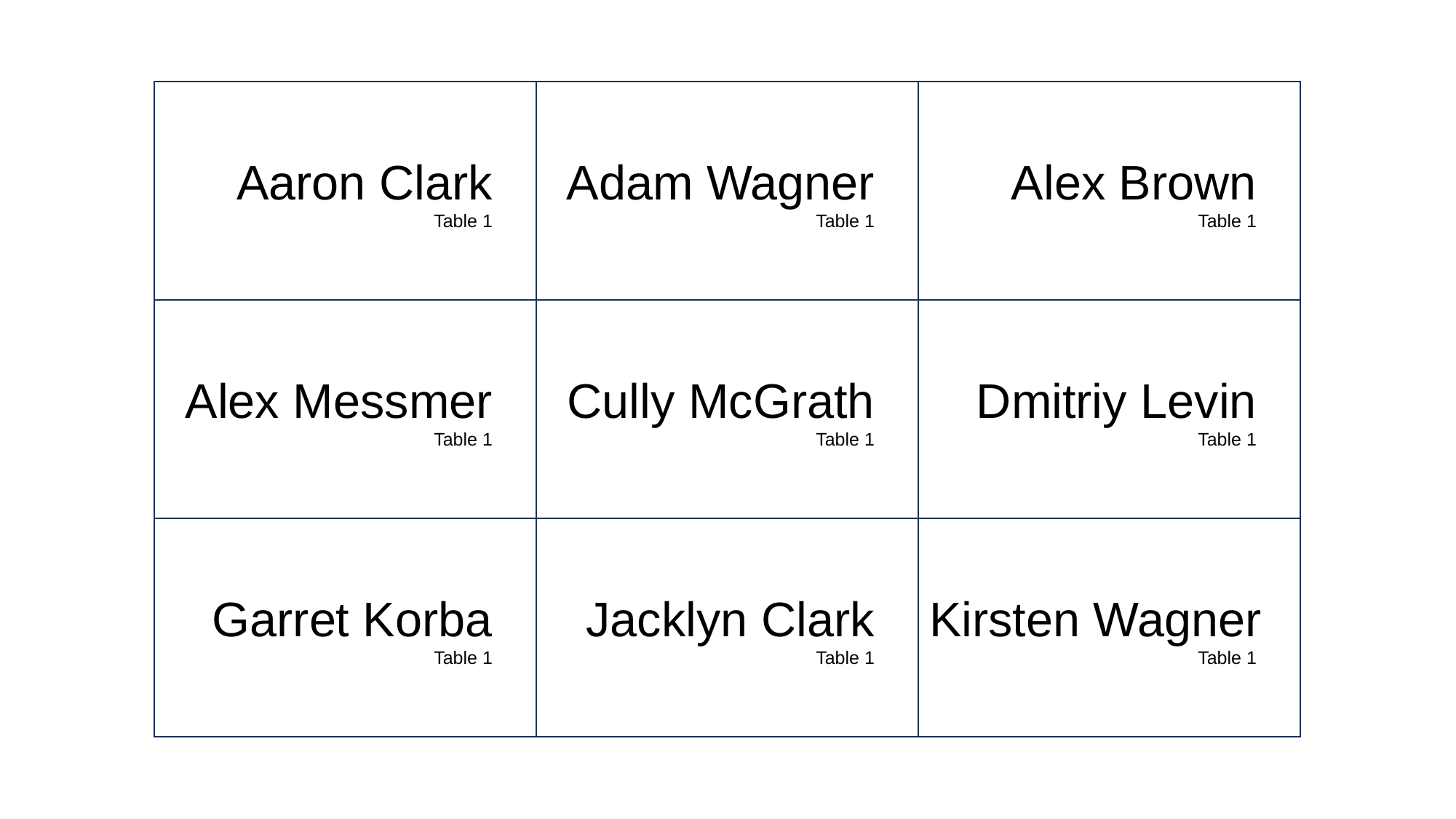

Aaron Clark
	Table 1
	Adam Wagner
	Table 1
	Alex Brown
	Table 1
	Alex Messmer
	Table 1
	Cully McGrath
	Table 1
	Dmitriy Levin
	Table 1
	Garret Korba
	Table 1
	Jacklyn Clark
	Table 1
	Kirsten Wagner
	Table 1